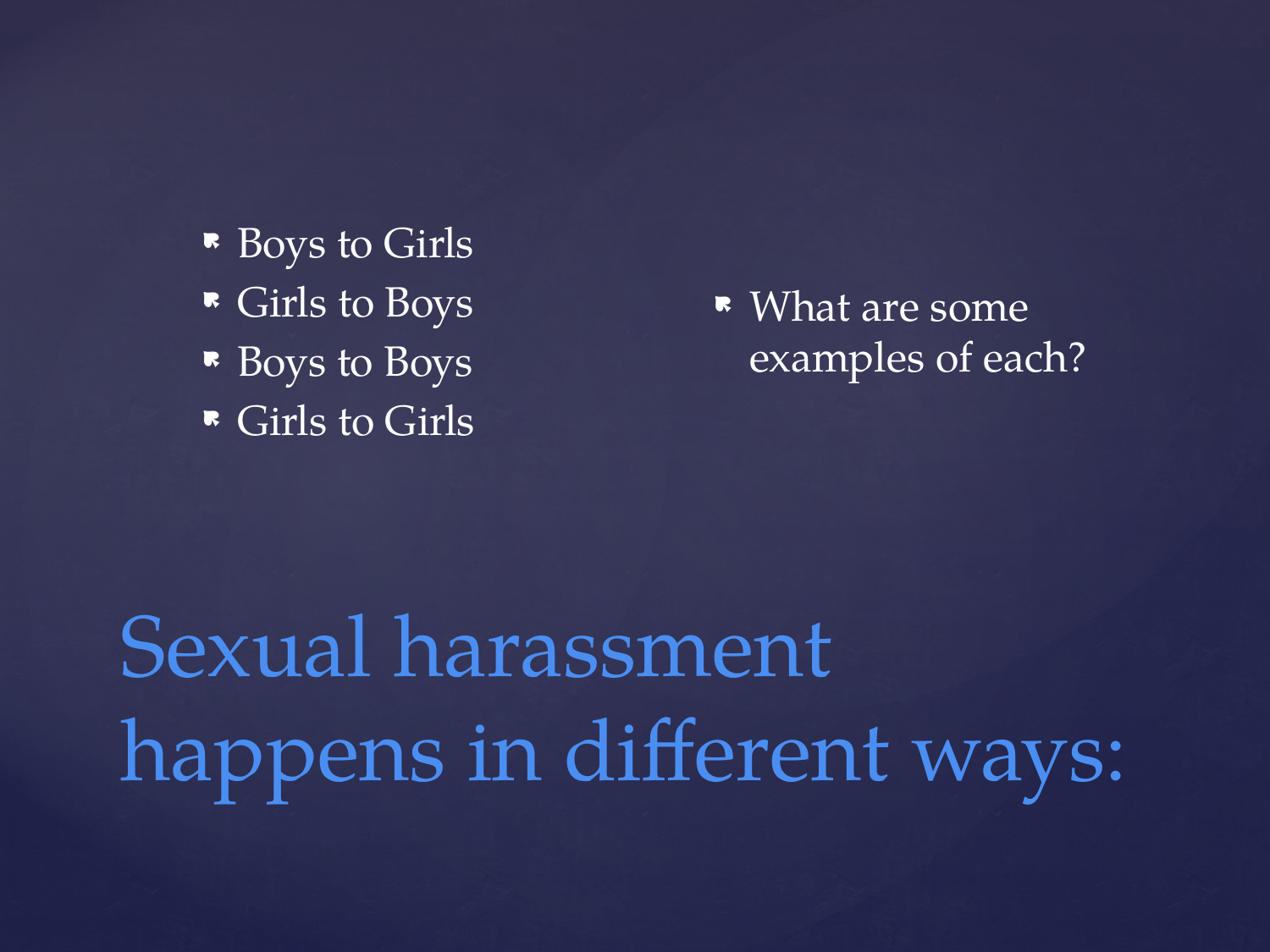

Boys to Girls
Girls to Boys
Boys to Boys
Girls to Girls
What are some examples of each?
# Sexual harassment happens in different ways: